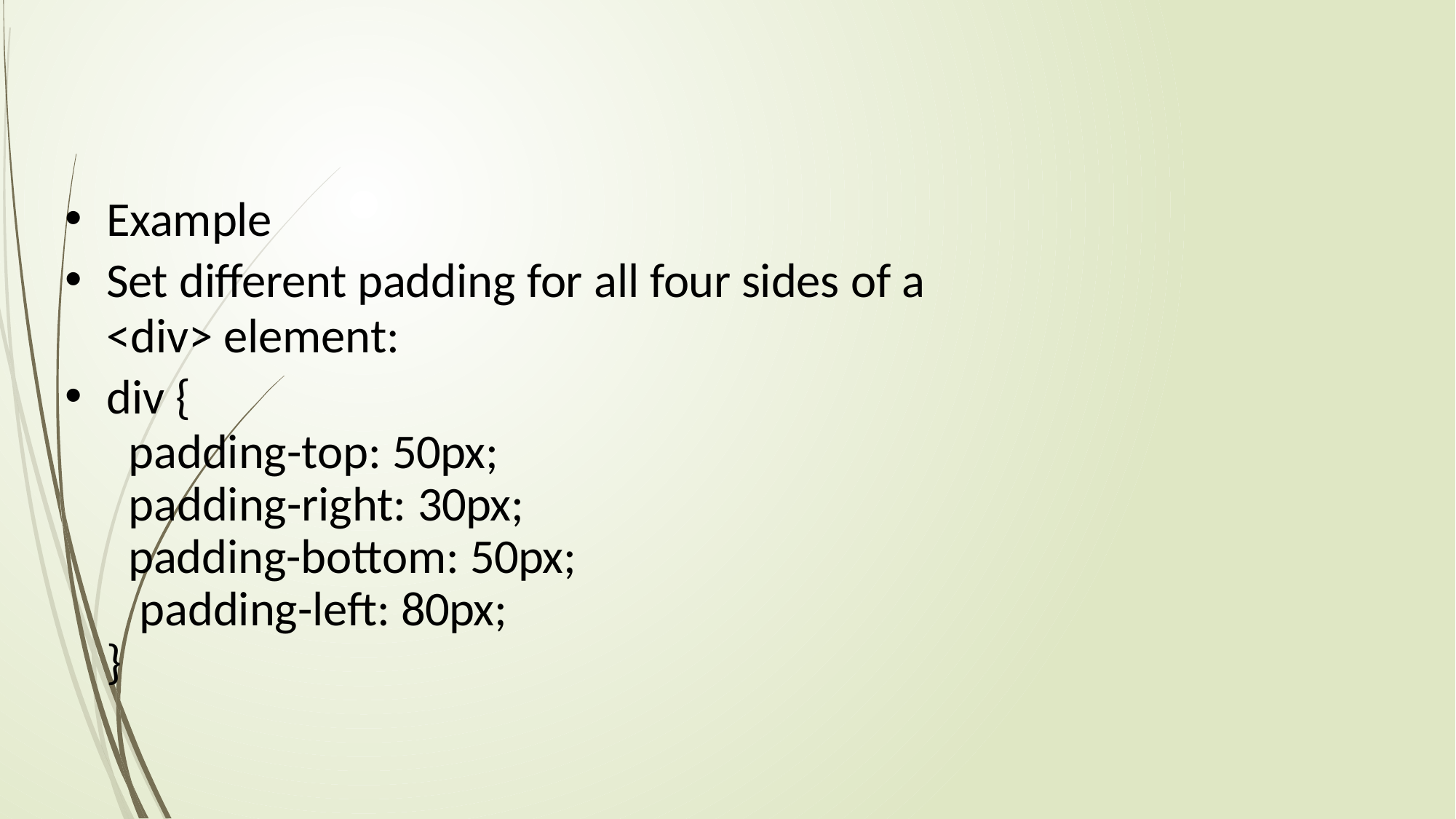

Example
Set different padding for all four sides of a
<div> element:
div {
padding-top: 50px;  padding-right: 30px;  padding-bottom: 50px;  padding-left: 80px;
}